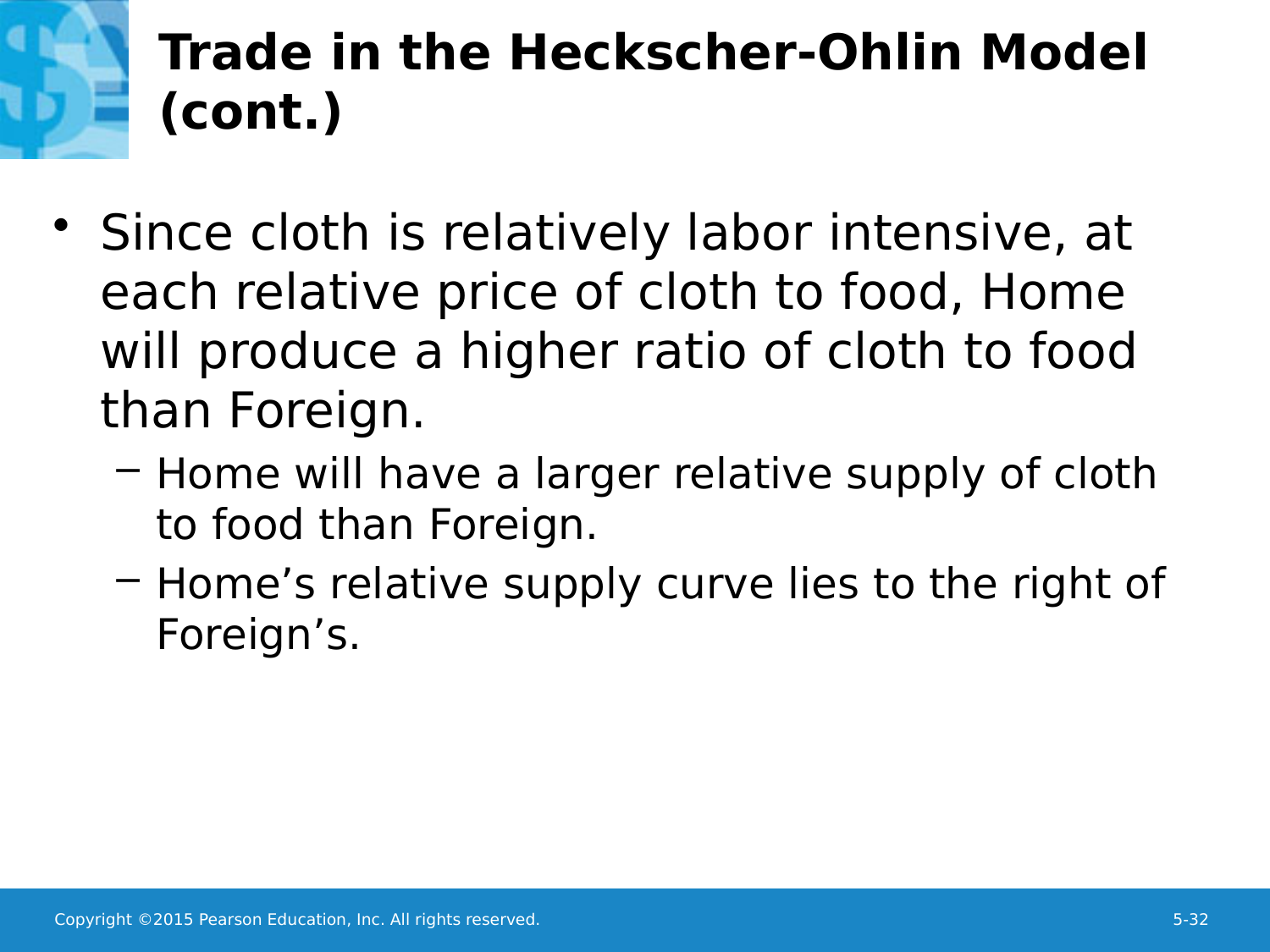

# Trade in the Heckscher-Ohlin Model (cont.)
Since cloth is relatively labor intensive, at each relative price of cloth to food, Home will produce a higher ratio of cloth to food than Foreign.
Home will have a larger relative supply of cloth to food than Foreign.
Home’s relative supply curve lies to the right of Foreign’s.